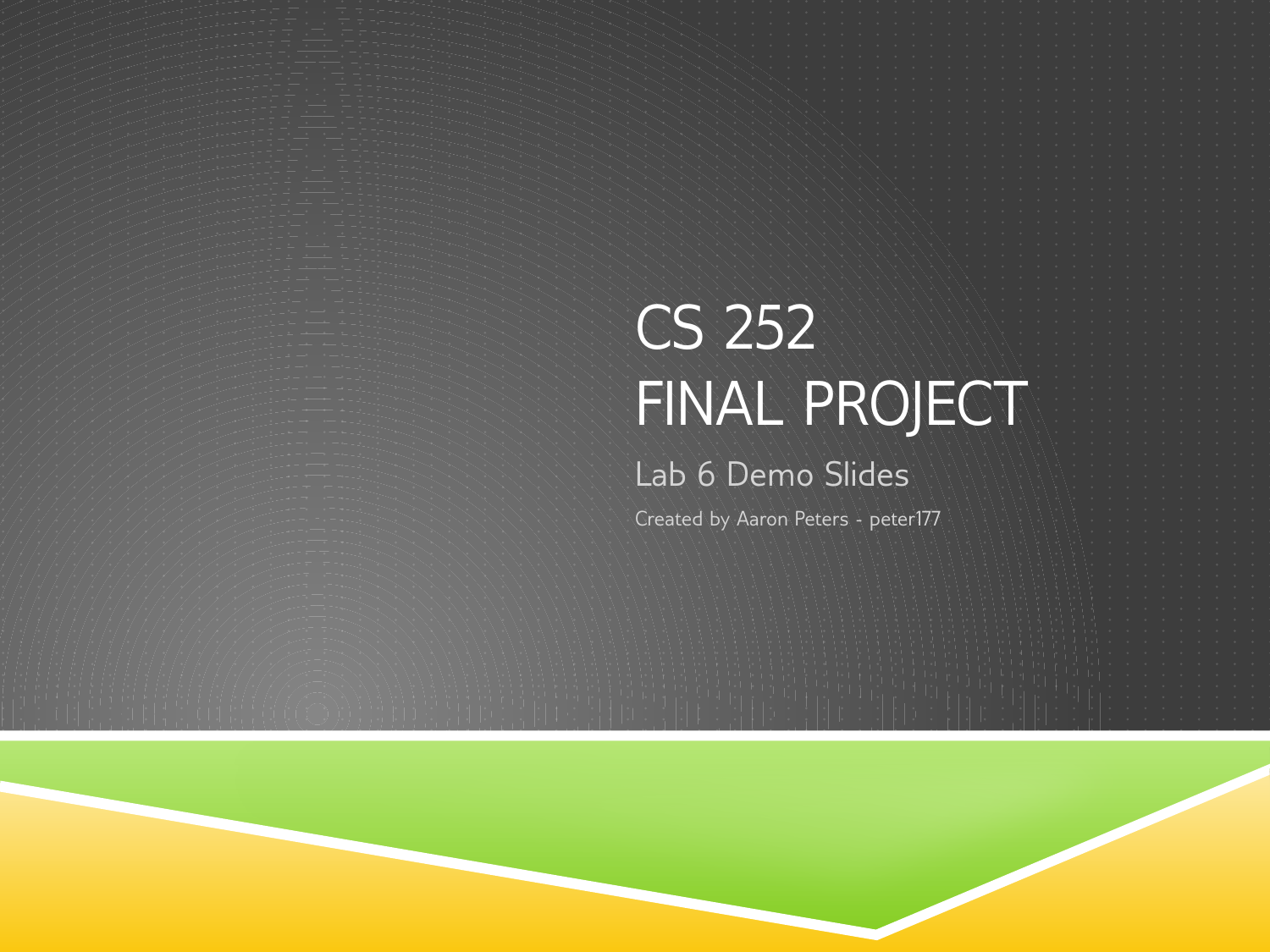

# CS 252 Final Project
Lab 6 Demo Slides
Created by Aaron Peters - peter177